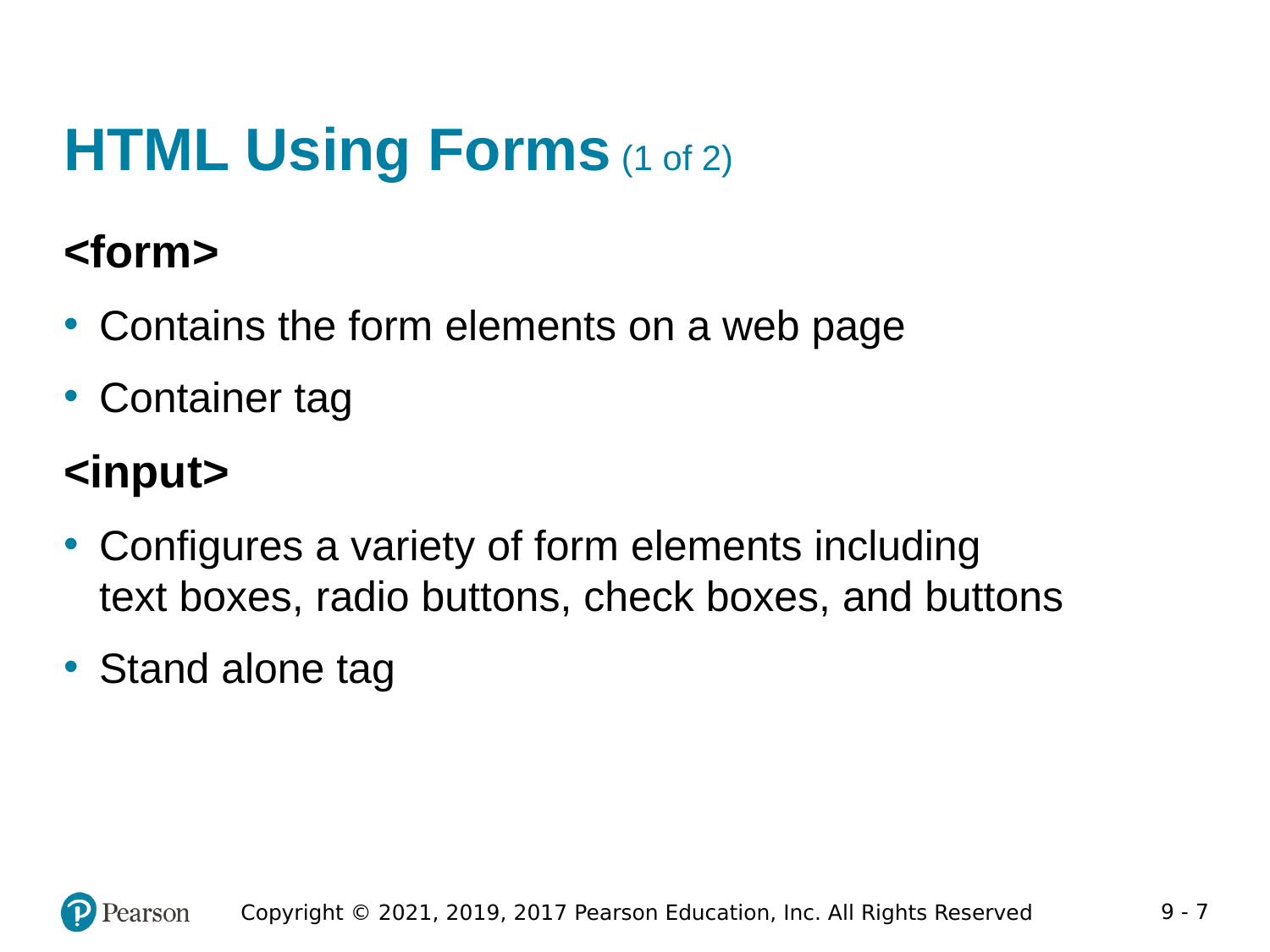

# HTML Using Forms (1 of 2)
<form>
Contains the form elements on a web page
Container tag
<input>
Configures a variety of form elements including
text boxes, radio buttons, check boxes, and buttons
Stand alone tag